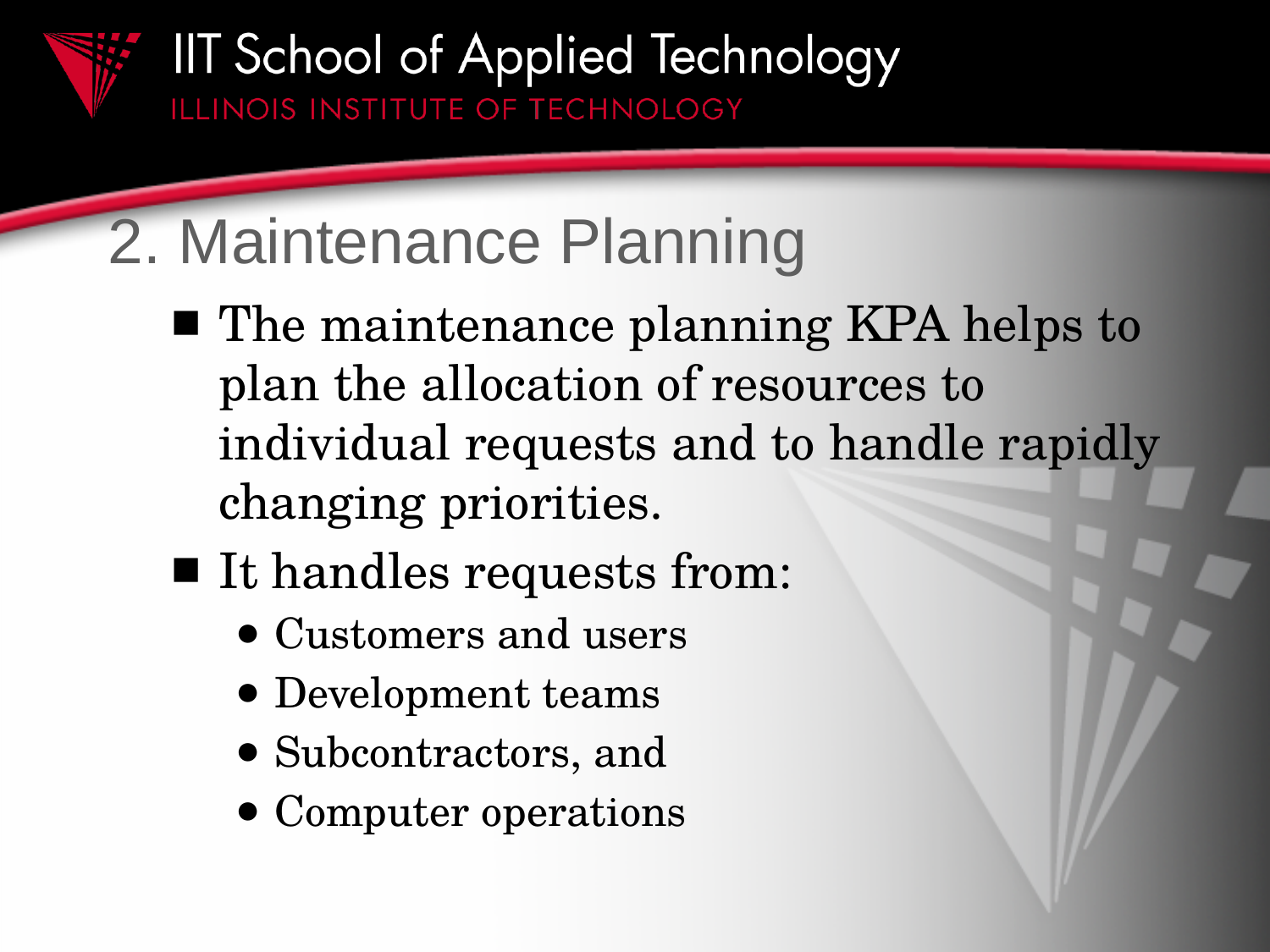

# 2. Maintenance Planning
The maintenance planning KPA helps to plan the allocation of resources to individual requests and to handle rapidly changing priorities.
It handles requests from:
Customers and users
Development teams
Subcontractors, and
Computer operations